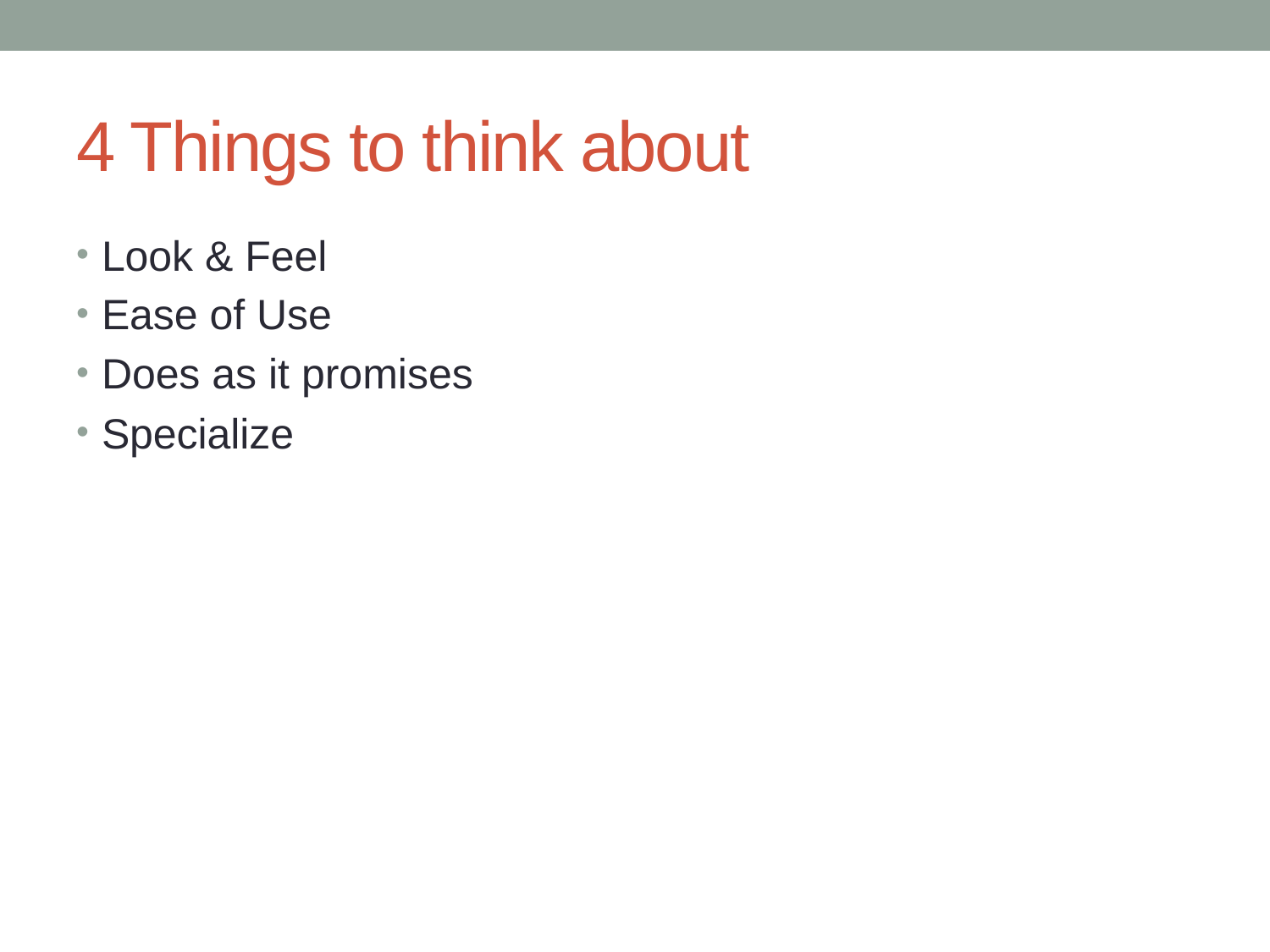

# 4 Things to think about
Look & Feel
Ease of Use
Does as it promises
Specialize